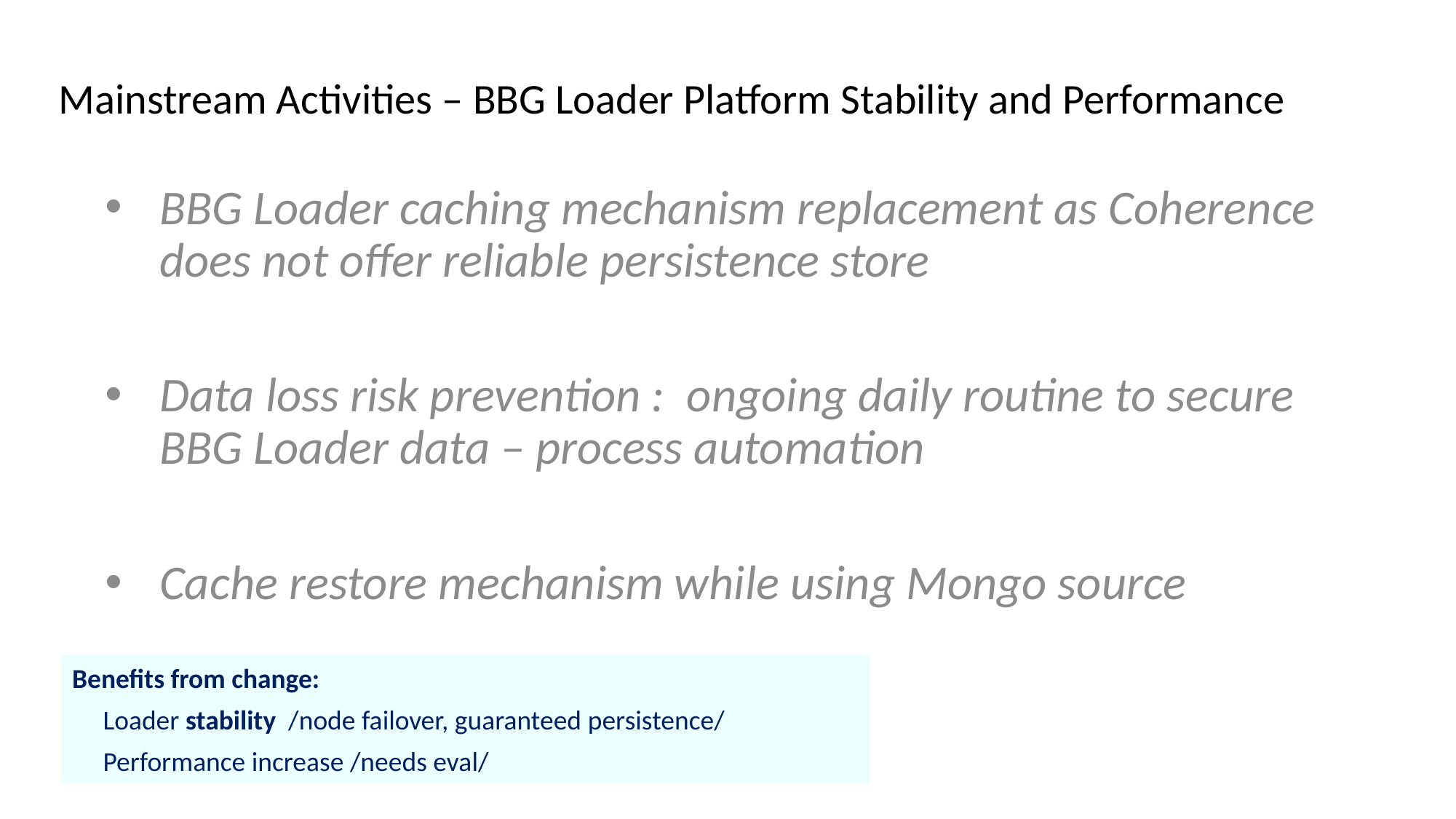

# Mainstream Activities – BBG Loader Platform Stability and Performance
BBG Loader caching mechanism replacement as Coherence does not offer reliable persistence store

Data loss risk prevention :  ongoing daily routine to secure BBG Loader data – process automation

Cache restore mechanism while using Mongo source

Benefits from change:
     Loader stability  /node failover, guaranteed persistence/
     Performance increase /needs eval/